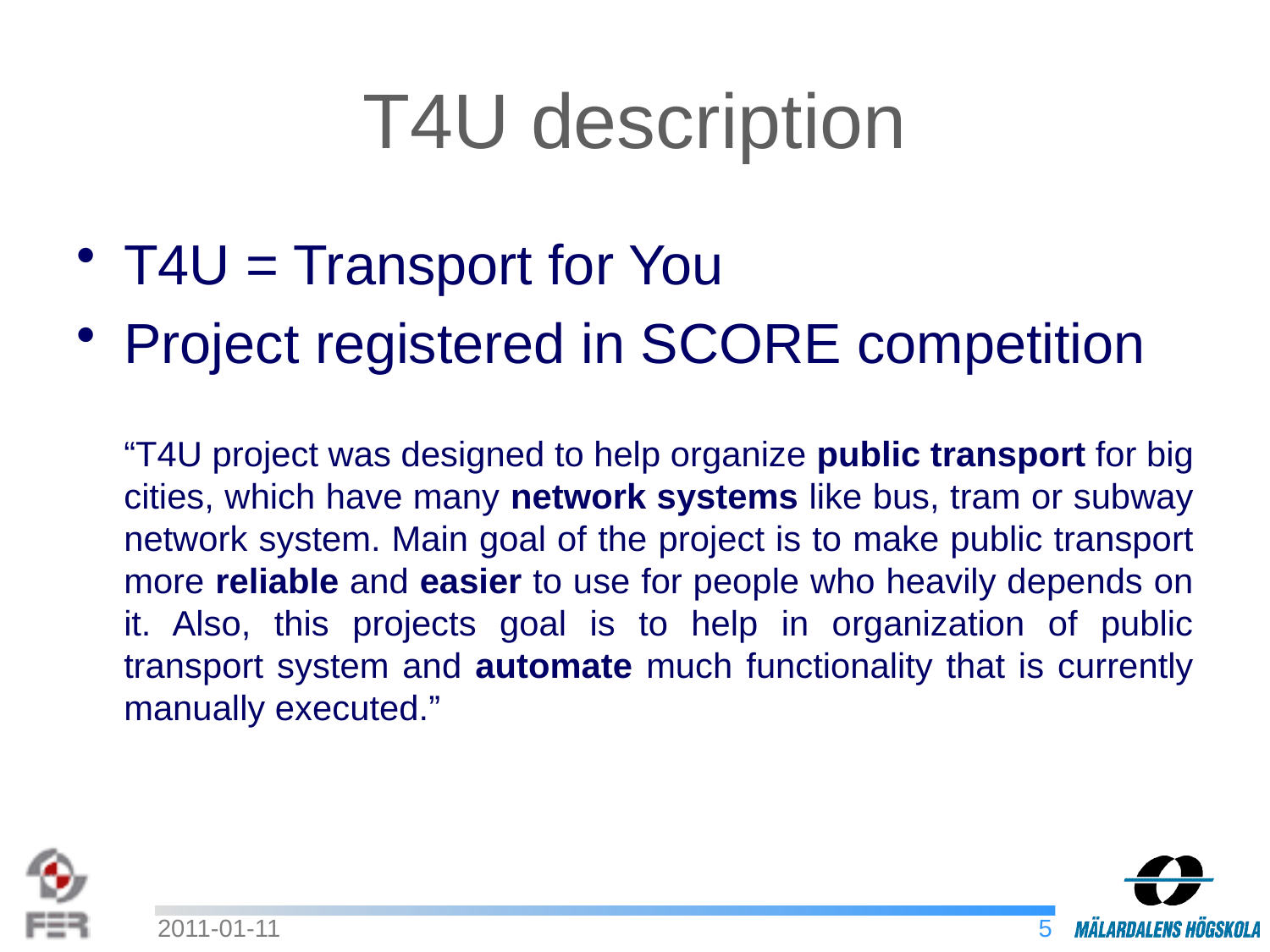

# T4U description
T4U = Transport for You
Project registered in SCORE competition

	“T4U project was designed to help organize public transport for big cities, which have many network systems like bus, tram or subway network system. Main goal of the project is to make public transport more reliable and easier to use for people who heavily depends on it. Also, this projects goal is to help in organization of public transport system and automate much functionality that is currently manually executed.”

2011-01-11
5